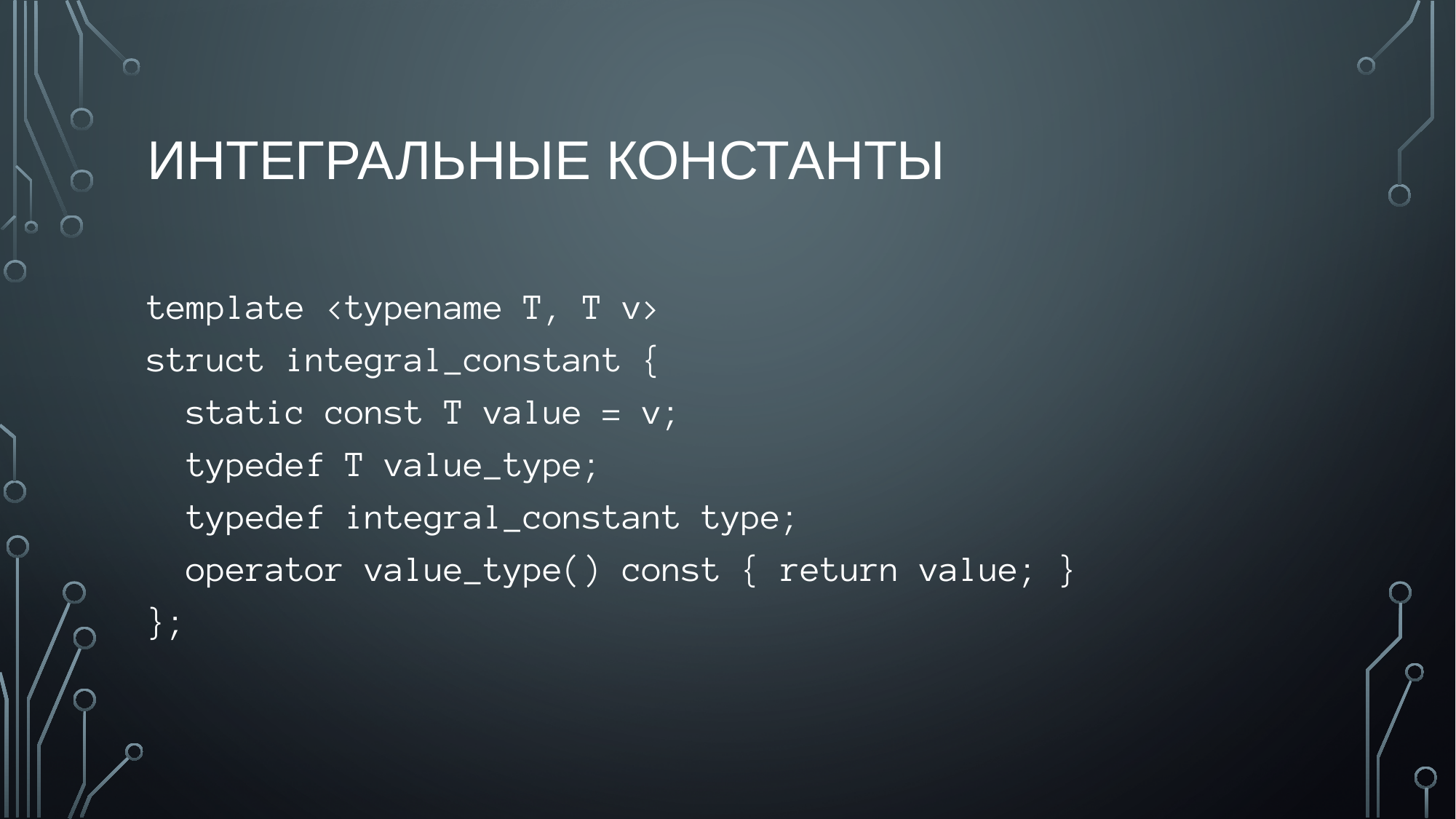

# интегральные константы
template <typename T, T v>
struct integral_constant {
  static const T value = v;
  typedef T value_type;
  typedef integral_constant type;
  operator value_type() const { return value; }
};